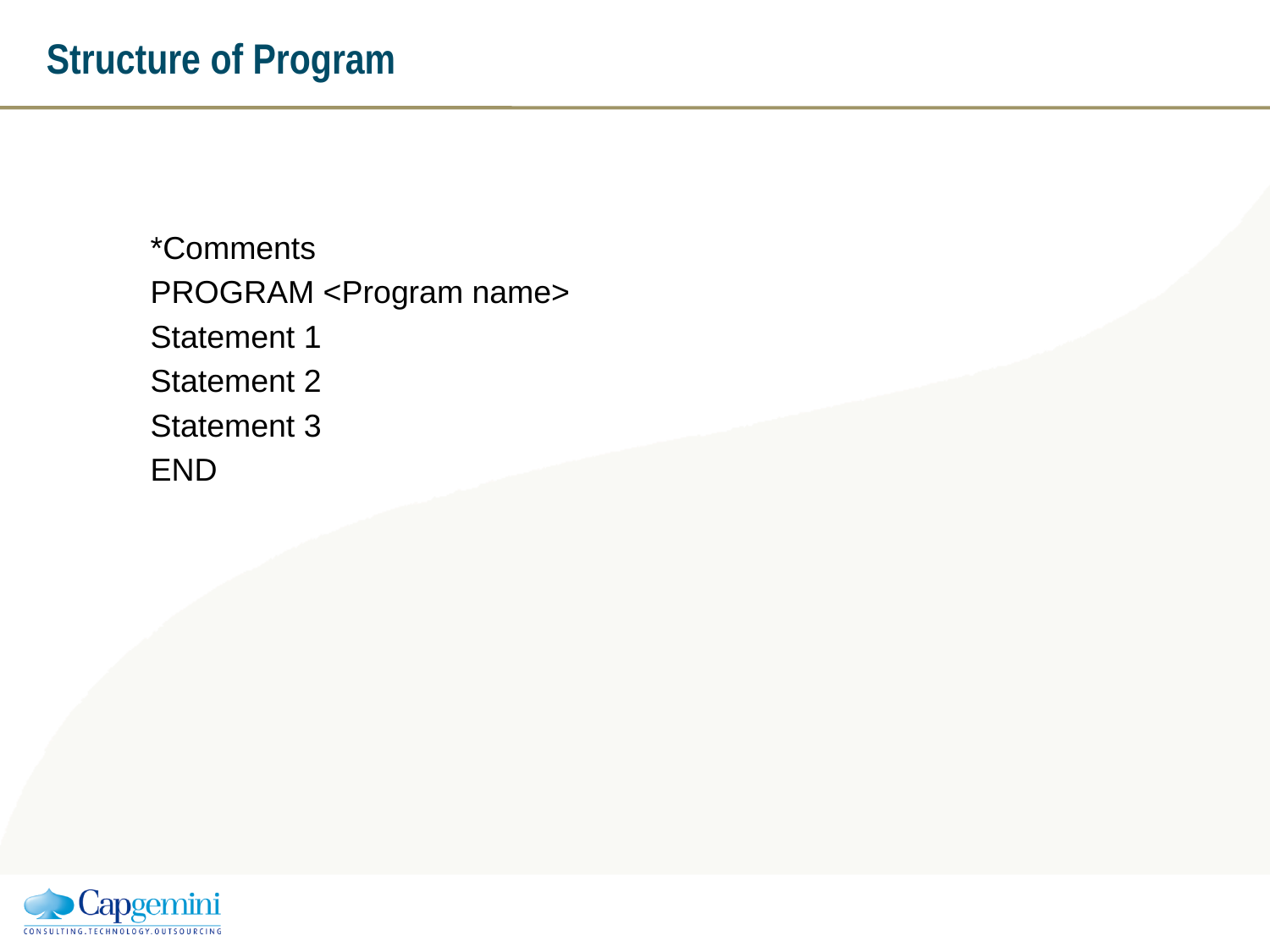

# Structure of Program
*Comments
PROGRAM <Program name>
Statement 1
Statement 2
Statement 3
END